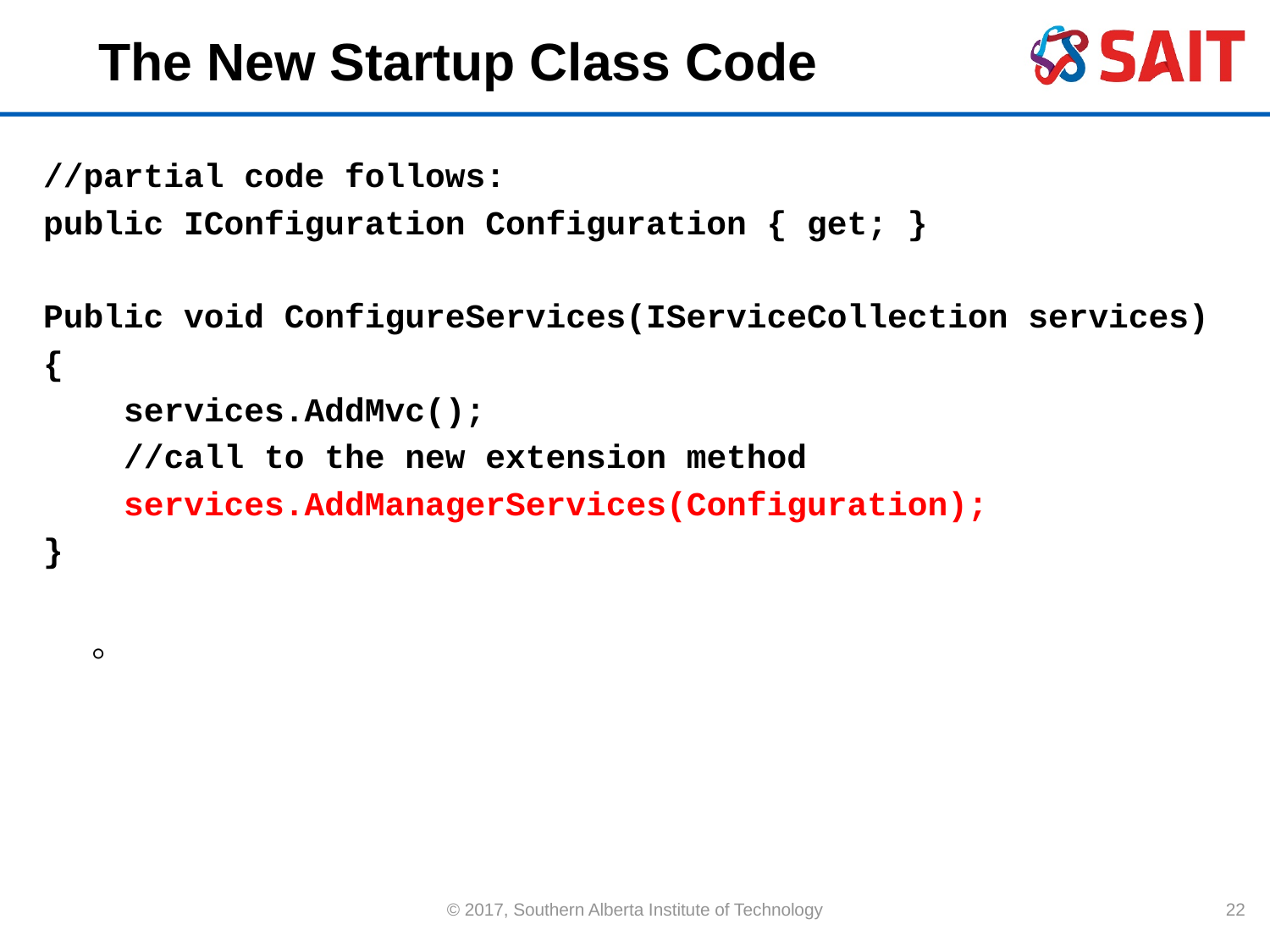

# The New Startup Class Code
//partial code follows:
public IConfiguration Configuration { get; }

Public void ConfigureServices(IServiceCollection services)
{
    services.AddMvc();
    //call to the new extension method
    services.AddManagerServices(Configuration);
}